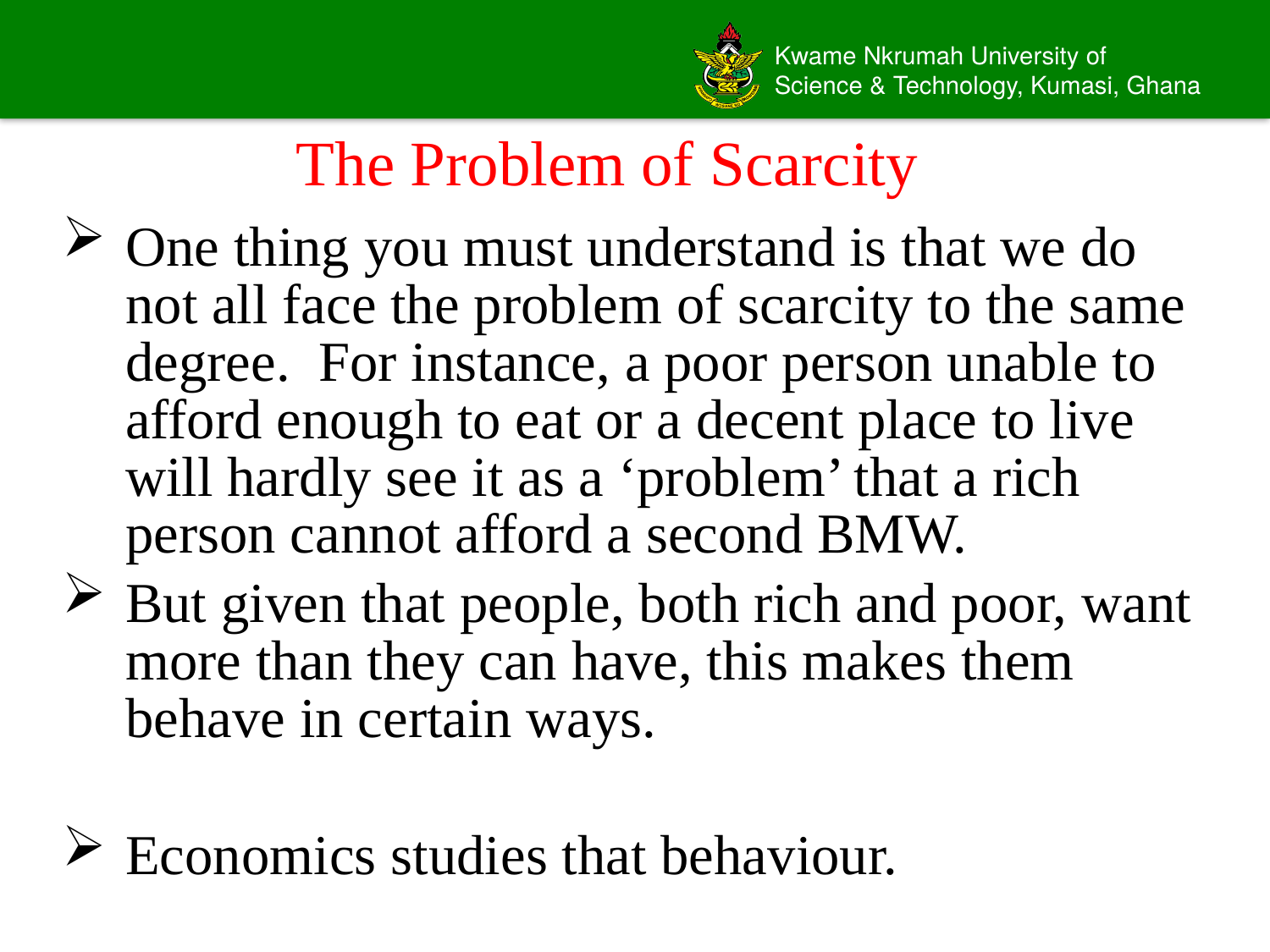

# The Problem of Scarcity
One thing you must understand is that we do not all face the problem of scarcity to the same degree.  For instance, a poor person unable to afford enough to eat or a decent place to live will hardly see it as a ‘problem’ that a rich person cannot afford a second BMW.
But given that people, both rich and poor, want more than they can have, this makes them behave in certain ways.

Economics studies that behaviour.